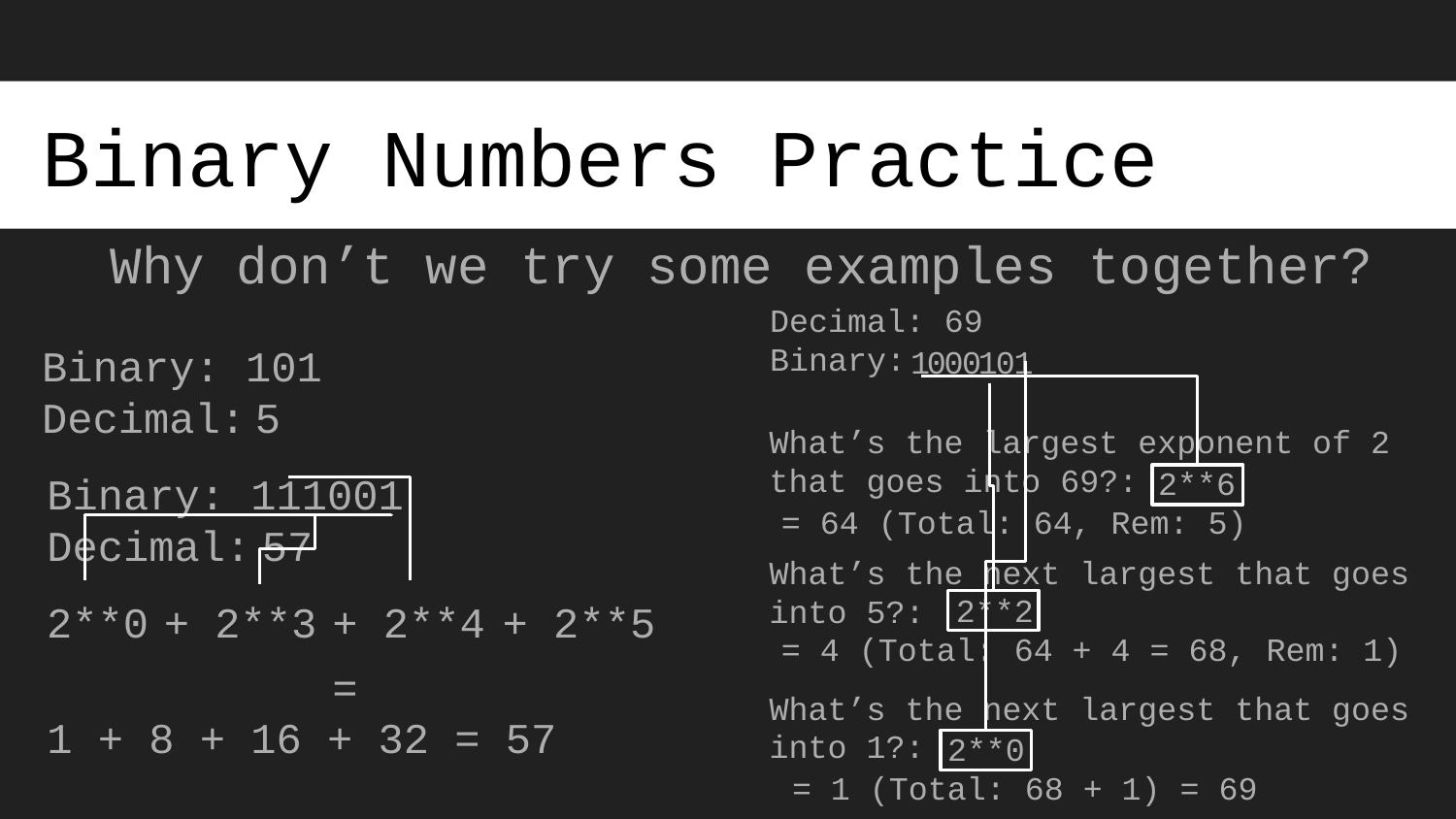

# Binary Numbers Practice
Why don’t we try some examples together?

Decimal: 69
Binary:

Binary: 101
Decimal:
1
0
0
0
1
0
1
5
What’s the largest exponent of 2 that goes into 69?:
                    2**6
  = 64 (Total: 64, Rem: 5)

Binary: 111001
Decimal:

57
What’s the next largest that goes into 5?:
           2**2
  = 4 (Total: 64 + 4 = 68, Rem: 1)
2**0
+ 2**3
+ 2**4
+ 2**5

=
1 + 8 + 16 + 32 = 57
What’s the next largest that goes into 1?:

            2**0
    = 1 (Total: 68 + 1) = 69